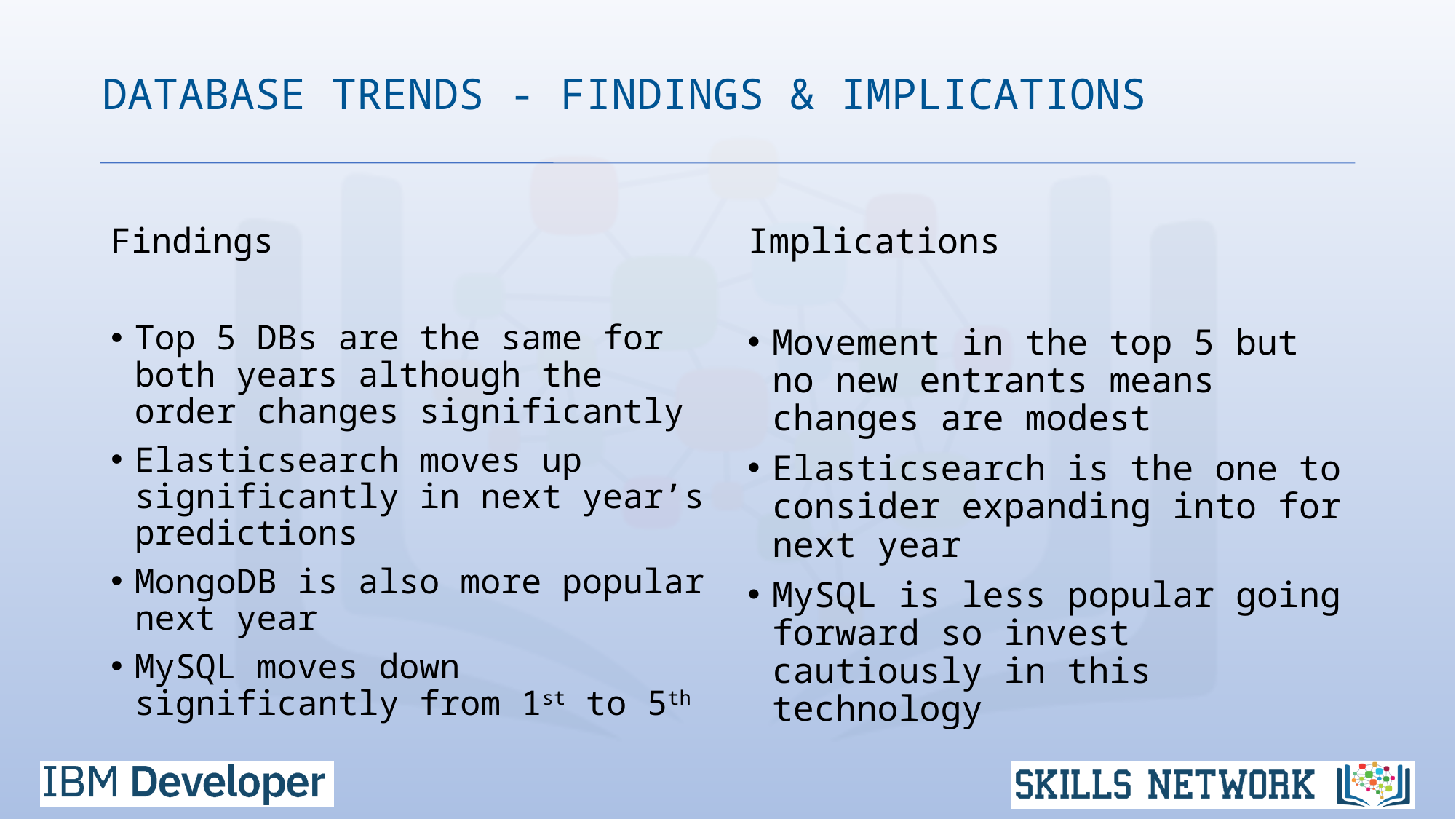

# DATABASE TRENDS - FINDINGS & IMPLICATIONS
Findings

Top 5 DBs are the same for both years although the order changes significantly
Elasticsearch moves up significantly in next year’s predictions
MongoDB is also more popular next year
MySQL moves down significantly from 1st to 5th
Implications

Movement in the top 5 but no new entrants means changes are modest
Elasticsearch is the one to consider expanding into for next year
MySQL is less popular going forward so invest cautiously in this technology